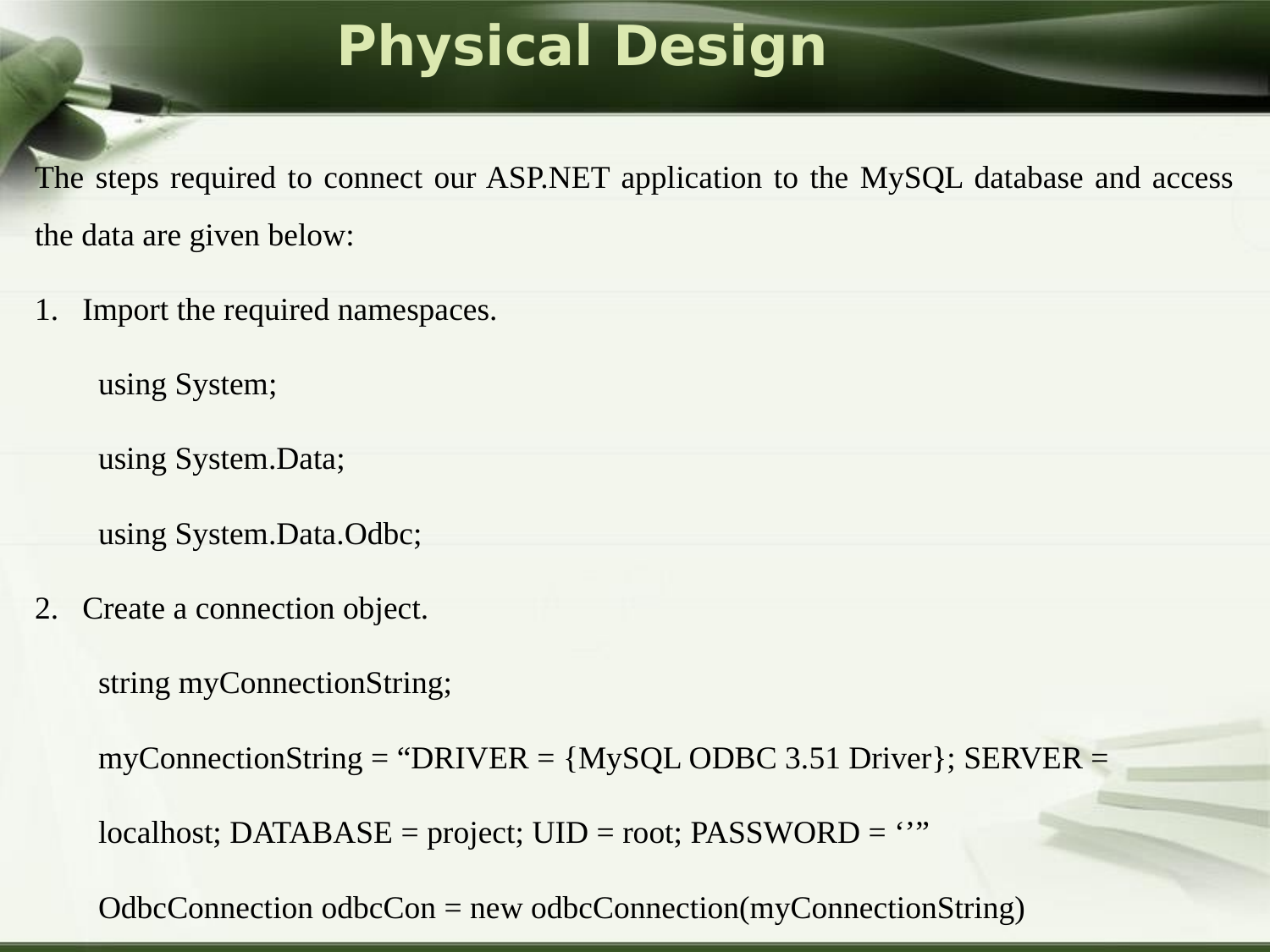

# Physical Design
The steps required to connect our ASP.NET application to the MySQL database and access the data are given below:
Import the required namespaces.
using System;
using System.Data;
using System.Data.Odbc;
Create a connection object.
string myConnectionString;
myConnectionString = “DRIVER = {MySQL ODBC 3.51 Driver}; SERVER =
localhost; DATABASE = project; UID = root; PASSWORD = ‘’”
OdbcConnection odbcCon = new odbcConnection(myConnectionString)